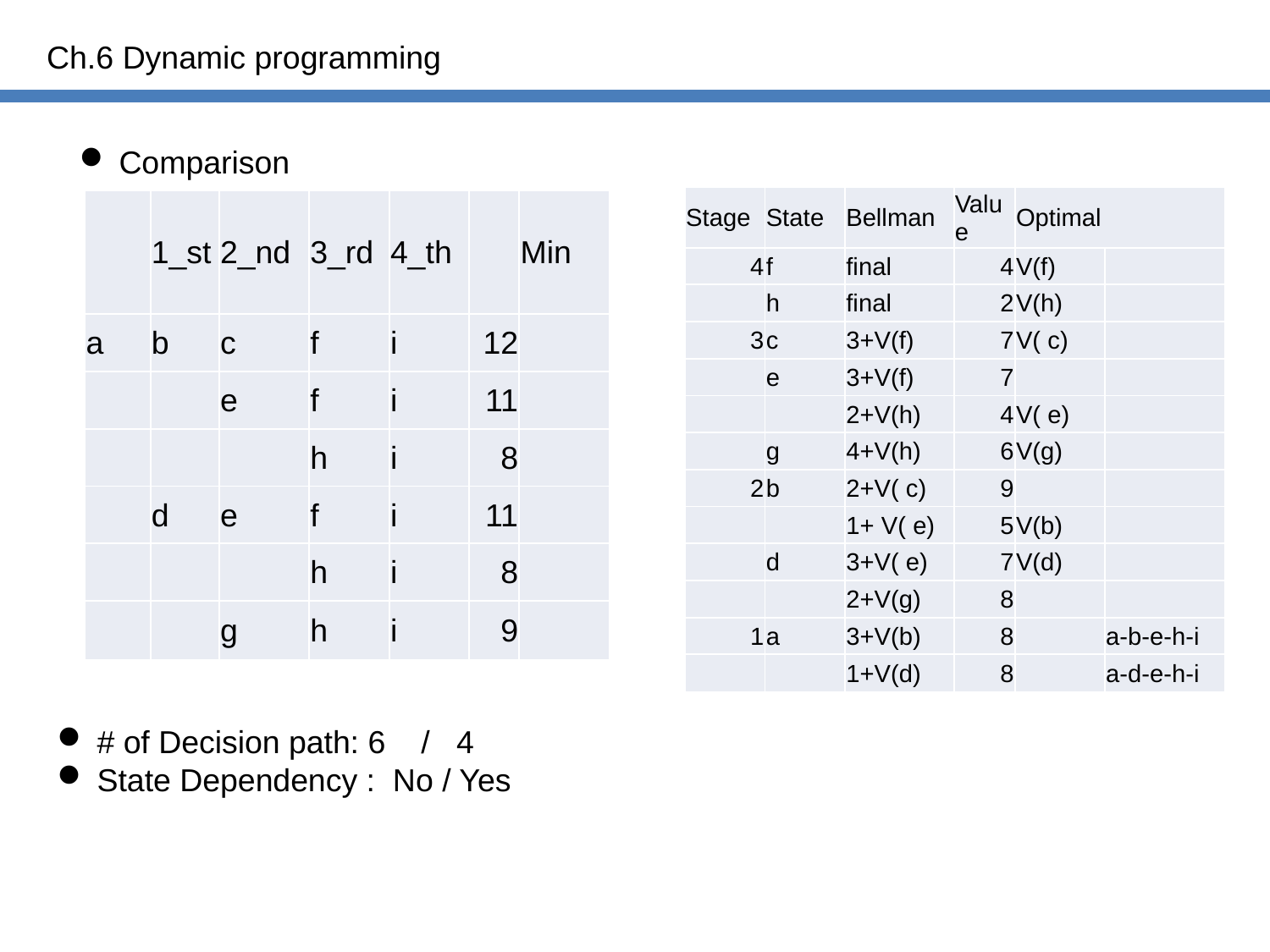

Ch.6 Dynamic programming
Comparison
| Stage | State | Bellman | Value | Optimal |  |
| --- | --- | --- | --- | --- | --- |
| 4 | f | final | 4 | V(f) |  |
|  | h | final | 2 | V(h) |  |
| 3 | c | 3+V(f) | 7 | V( c) |  |
|  | e | 3+V(f) | 7 |  |  |
|  |  | 2+V(h) | 4 | V( e) |  |
|  | g | 4+V(h) | 6 | V(g) |  |
| 2 | b | 2+V( c) | 9 |  |  |
|  |  | 1+ V( e) | 5 | V(b) |  |
|  | d | 3+V( e) | 7 | V(d) |  |
|  |  | 2+V(g) | 8 |  |  |
| 1 | a | 3+V(b) | 8 |  | a-b-e-h-i |
|  |  | 1+V(d) | 8 |  | a-d-e-h-i |
|  | 1\_st | 2\_nd | 3\_rd | 4\_th |  | Min |
| --- | --- | --- | --- | --- | --- | --- |
| a | b | c | f | i | 12 |  |
|  |  | e | f | i | 11 |  |
|  |  |  | h | i | 8 |  |
|  | d | e | f | i | 11 |  |
|  |  |  | h | i | 8 |  |
|  |  | g | h | i | 9 |  |
# of Decision path: 6    /   4
State Dependency :  No / Yes